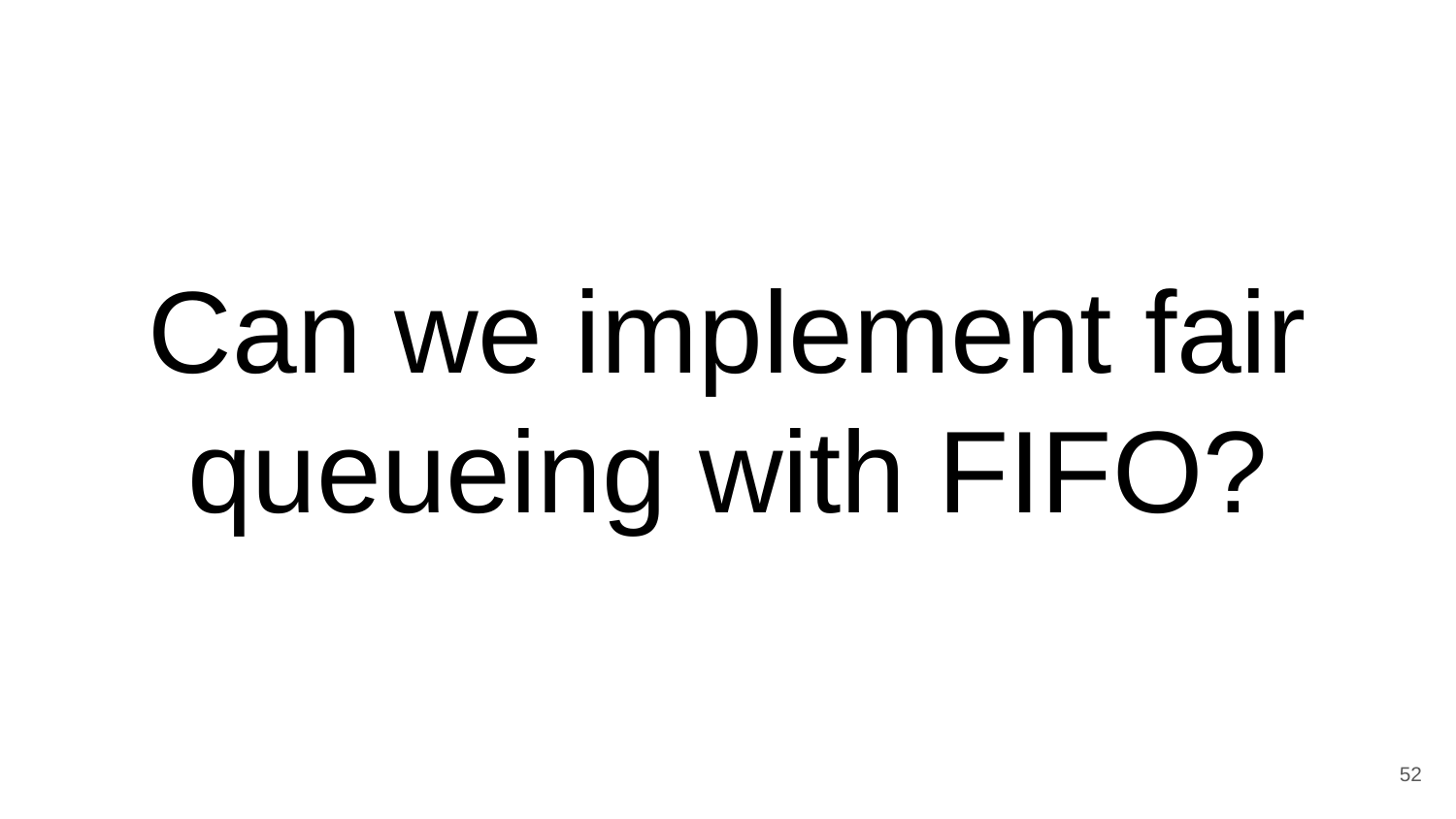

# Can we implement fair queueing with FIFO?
52